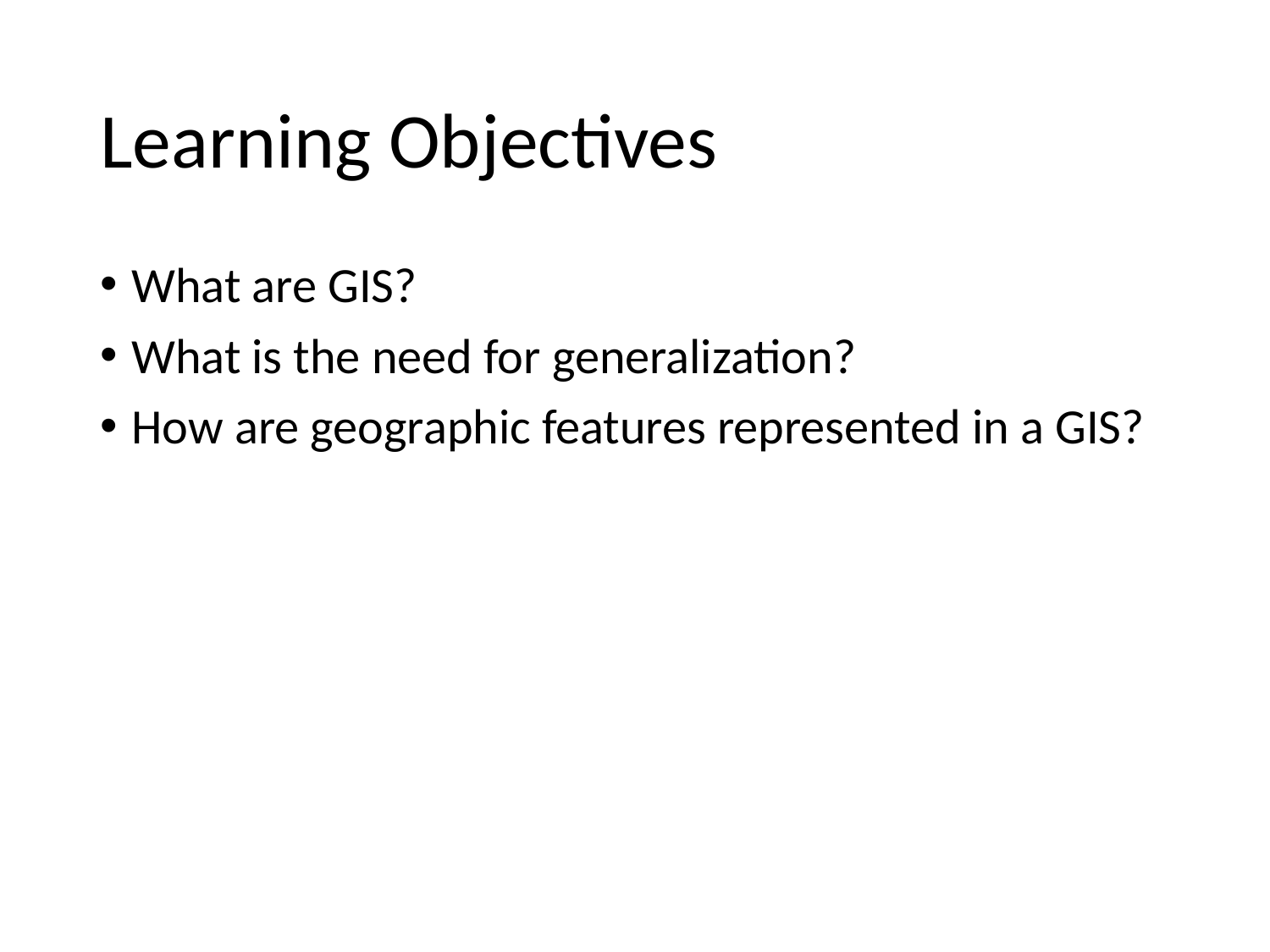

# Learning Objectives
What are GIS?
What is the need for generalization?
How are geographic features represented in a GIS?